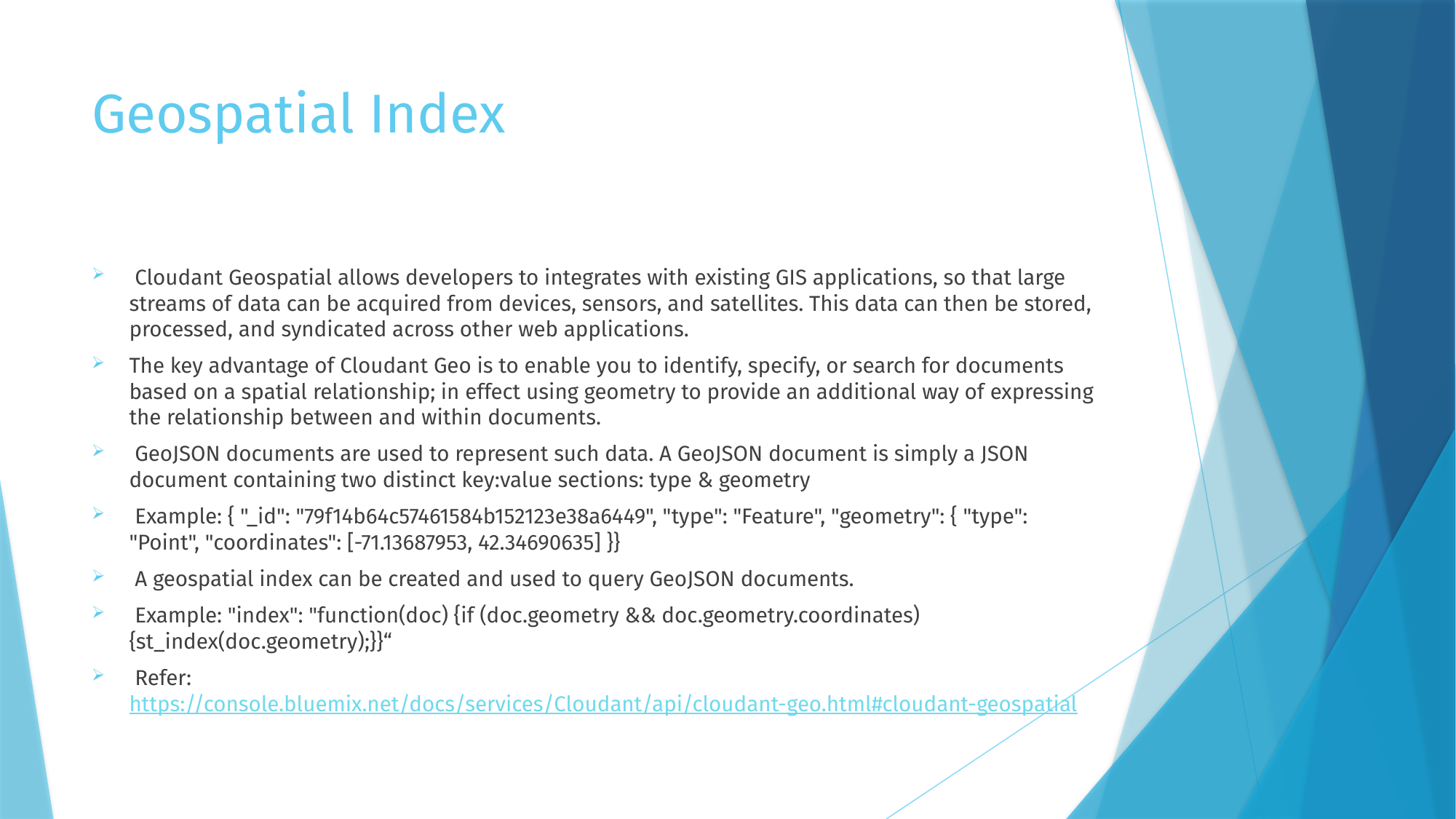

# Geospatial Index
 Cloudant Geospatial allows developers to integrates with existing GIS applications, so that large streams of data can be acquired from devices, sensors, and satellites. This data can then be stored, processed, and syndicated across other web applications.
The key advantage of Cloudant Geo is to enable you to identify, specify, or search for documents based on a spatial relationship; in effect using geometry to provide an additional way of expressing the relationship between and within documents.
 GeoJSON documents are used to represent such data. A GeoJSON document is simply a JSON document containing two distinct key:value sections: type & geometry
 Example: { "_id": "79f14b64c57461584b152123e38a6449", "type": "Feature", "geometry": { "type": "Point", "coordinates": [-71.13687953, 42.34690635] }}
 A geospatial index can be created and used to query GeoJSON documents.
 Example: "index": "function(doc) {if (doc.geometry && doc.geometry.coordinates) {st_index(doc.geometry);}}“
 Refer: https://console.bluemix.net/docs/services/Cloudant/api/cloudant-geo.html#cloudant-geospatial